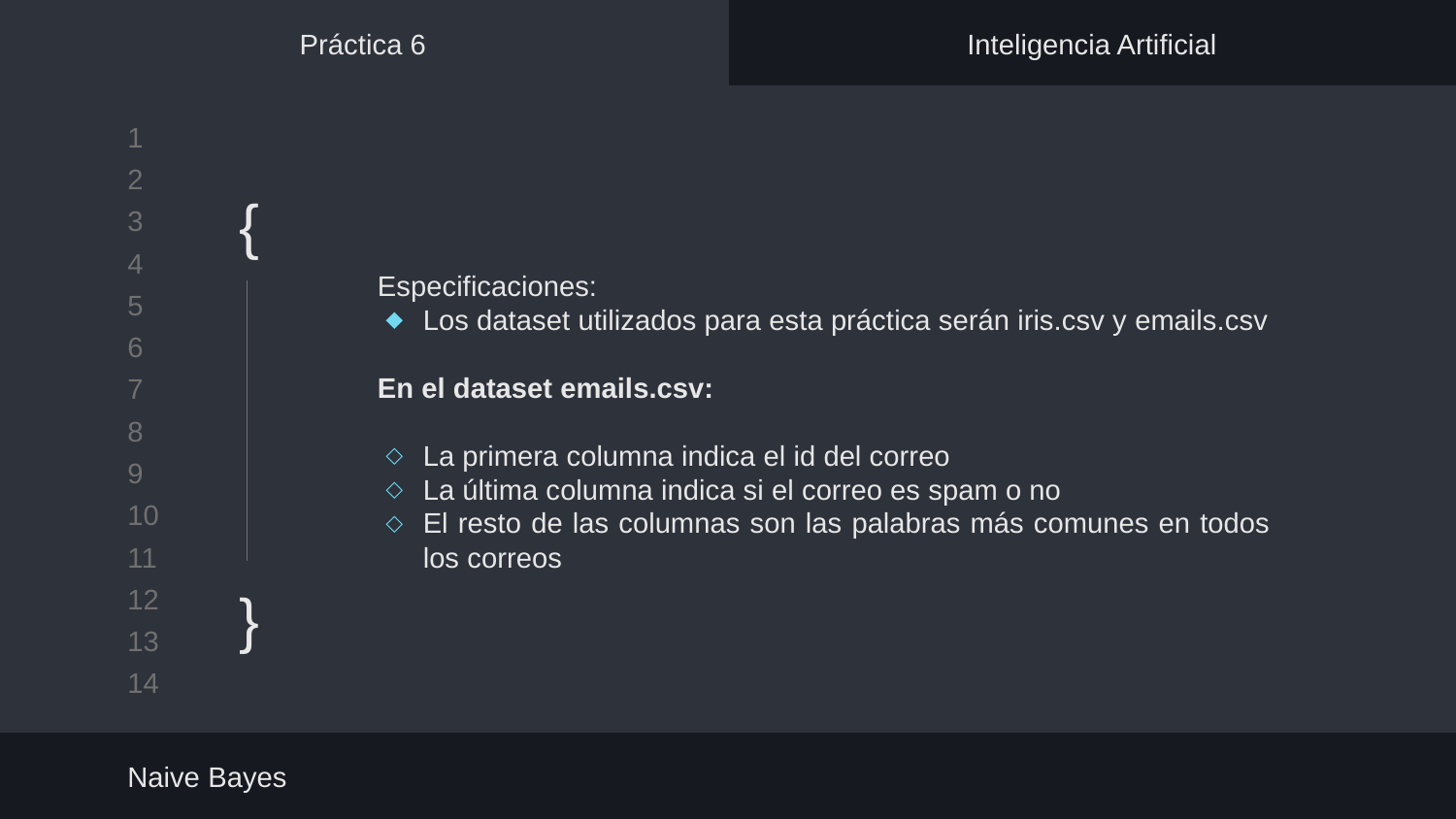

Práctica 6
Inteligencia Artificial
# {
}
Especificaciones:
Los dataset utilizados para esta práctica serán iris.csv y emails.csv

En el dataset emails.csv:

La primera columna indica el id del correo
La última columna indica si el correo es spam o no
El resto de las columnas son las palabras más comunes en todos los correos
Naive Bayes